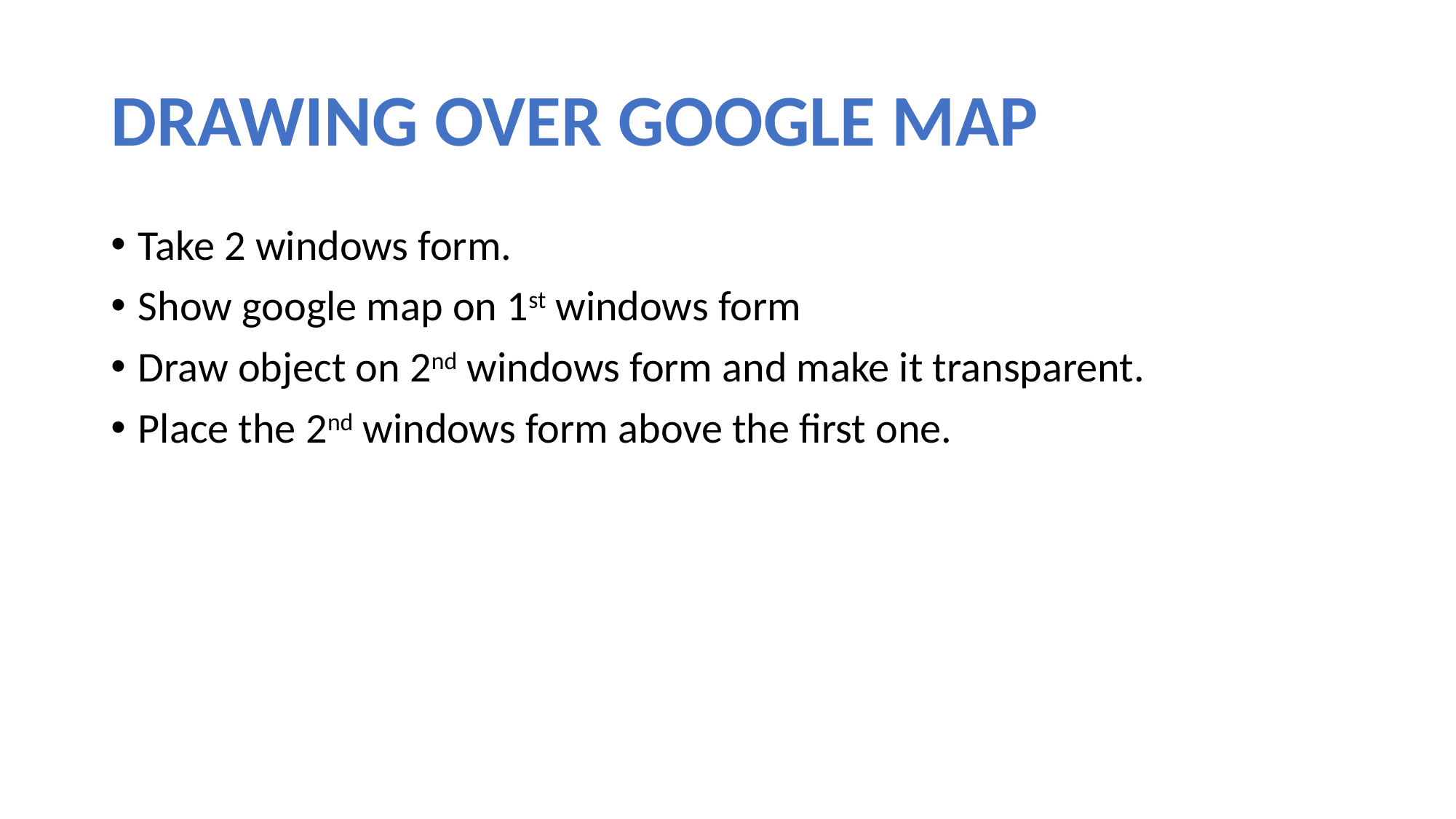

# DRAWING OVER GOOGLE MAP
Take 2 windows form.
Show google map on 1st windows form
Draw object on 2nd windows form and make it transparent.
Place the 2nd windows form above the first one.